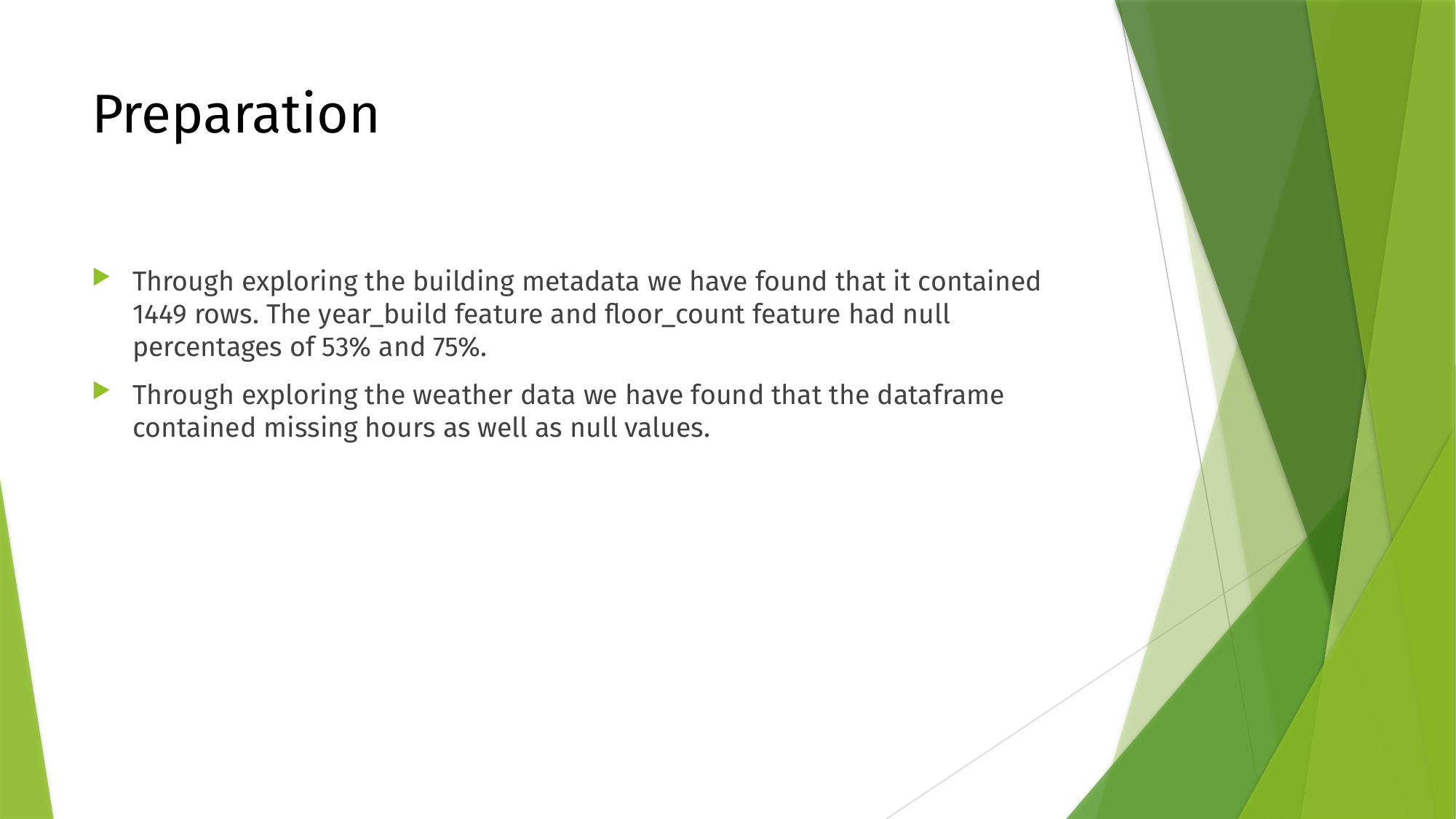

# Preparation
Through exploring the building metadata we have found that it contained 1449 rows. The year_build feature and floor_count feature had null percentages of 53% and 75%.
Through exploring the weather data we have found that the dataframe contained missing hours as well as null values.